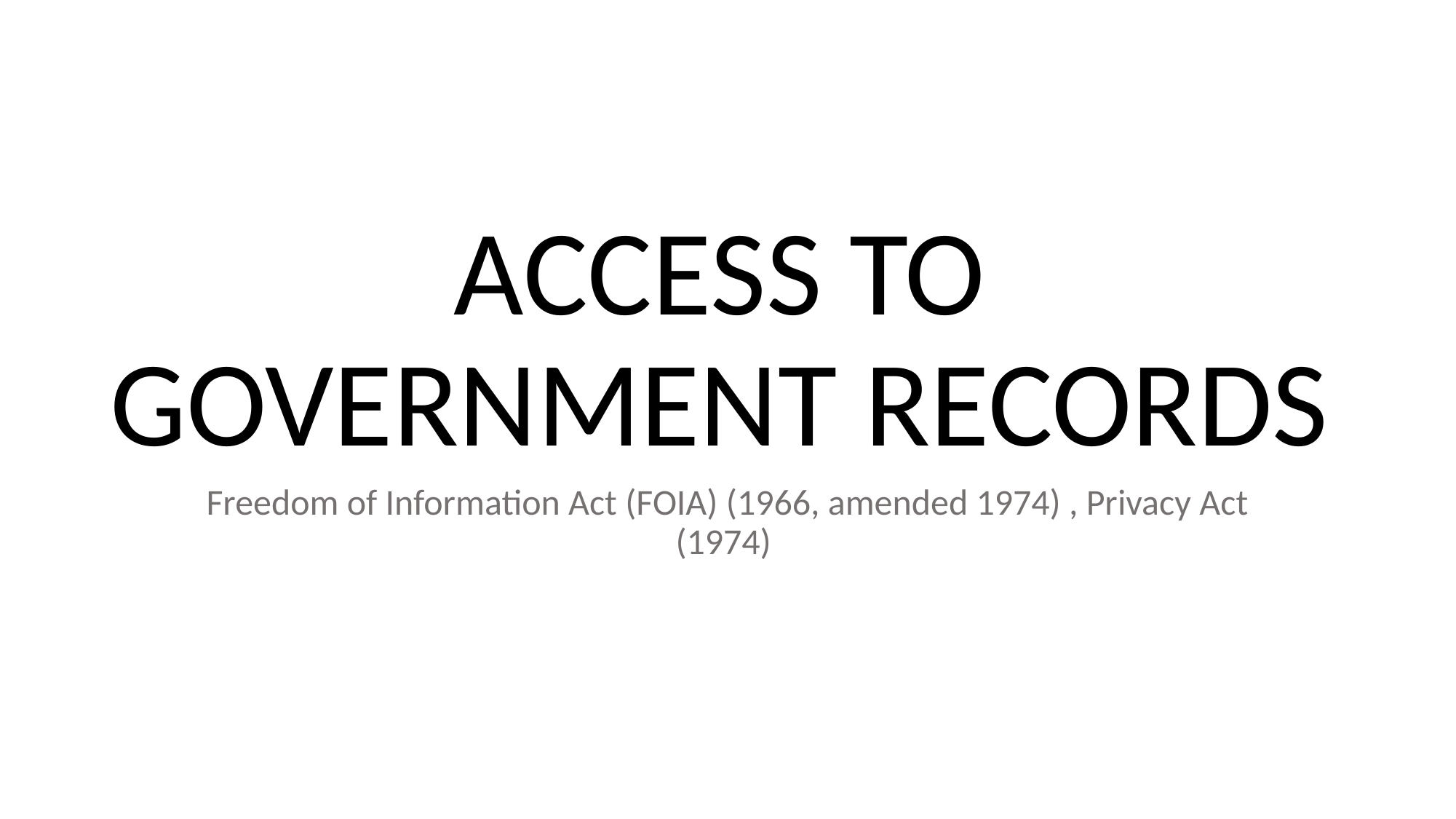

# ACCESS TO GOVERNMENT RECORDS
Freedom of Information Act (FOIA) (1966, amended 1974) , Privacy Act (1974)